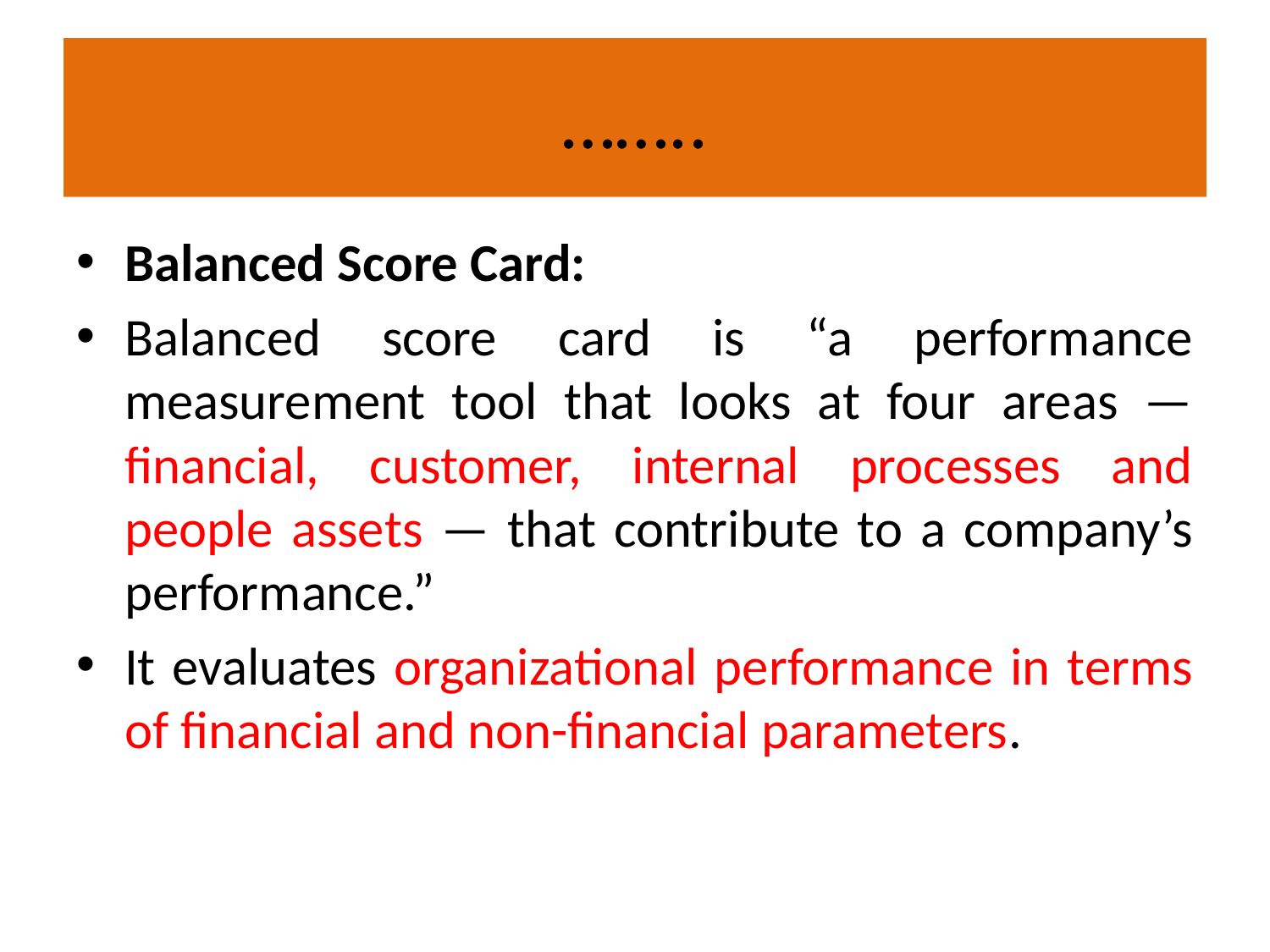

# ……..
Balanced Score Card:
Balanced score card is “a performance measurement tool that looks at four areas — financial, customer, internal processes and people assets — that contribute to a company’s performance.”
It evaluates organizational performance in terms of financial and non-financial parameters.